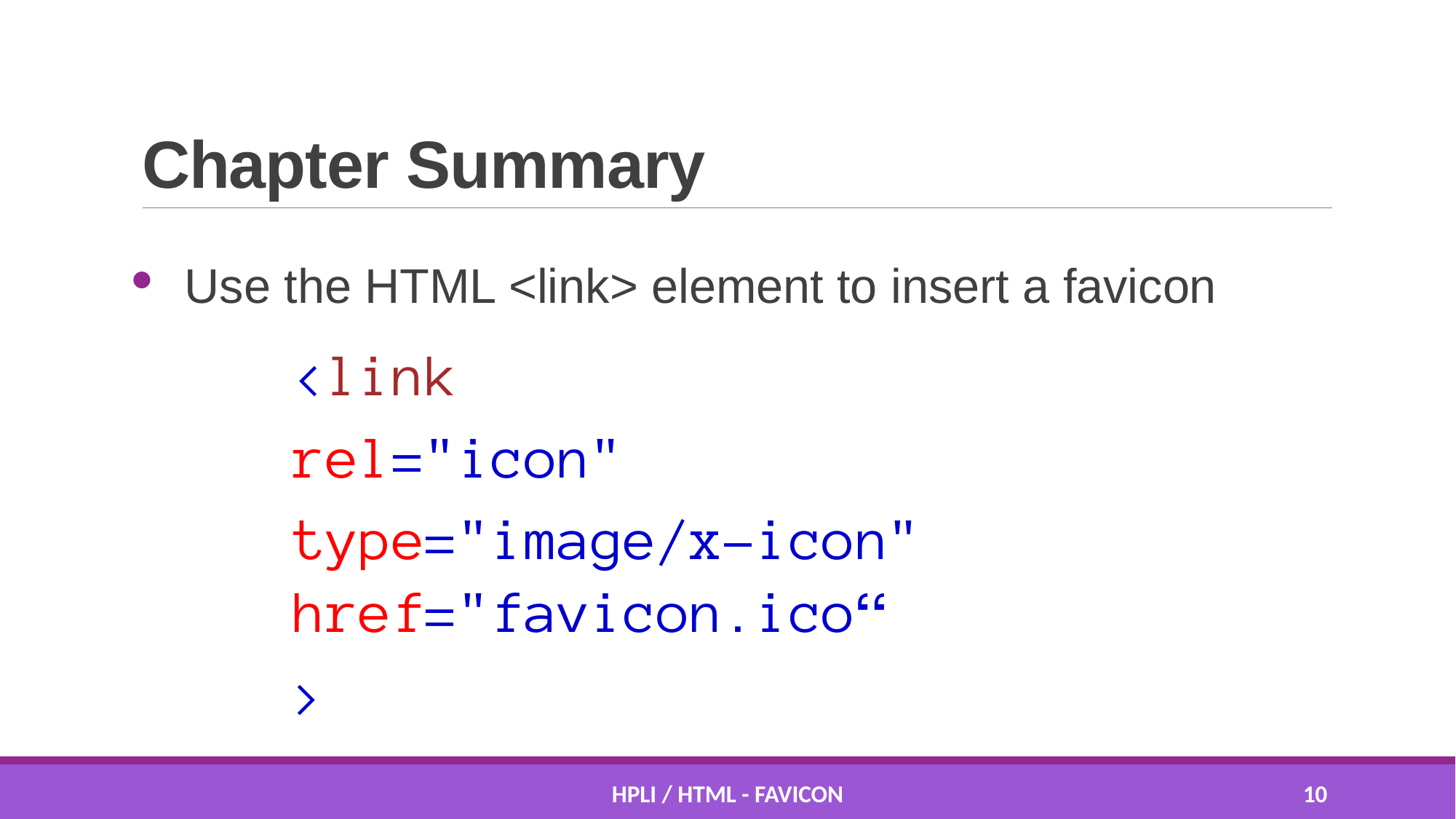

# Chapter Summary
Use the HTML <link> element to insert a favicon

<link
rel="icon"
type="image/x-icon" href="favicon.ico“
>
HPLI / HTML - favicon
10